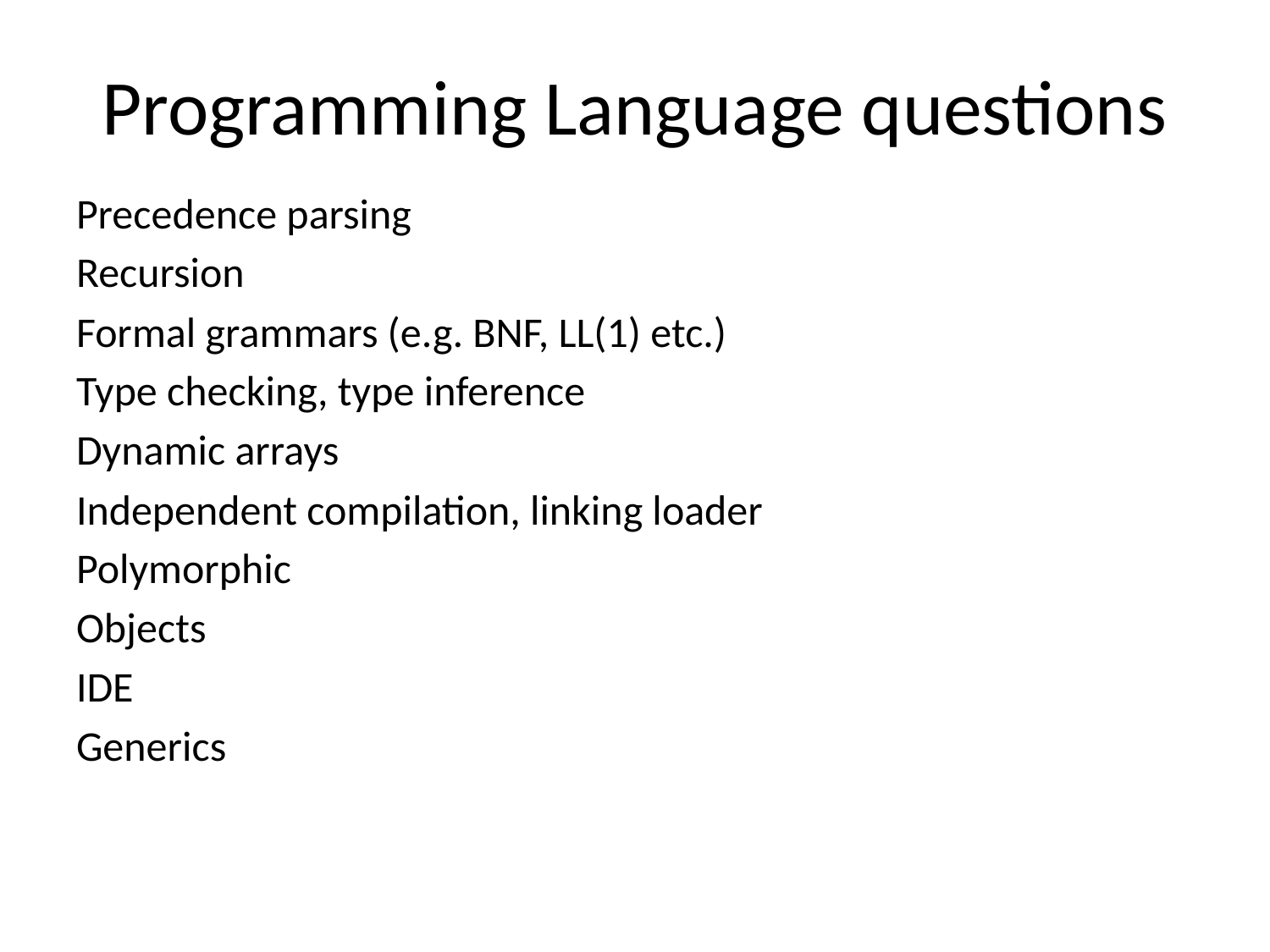

# Programming Language questions
Precedence parsing
Recursion
Formal grammars (e.g. BNF, LL(1) etc.)
Type checking, type inference
Dynamic arrays
Independent compilation, linking loader
Polymorphic
Objects
IDE
Generics